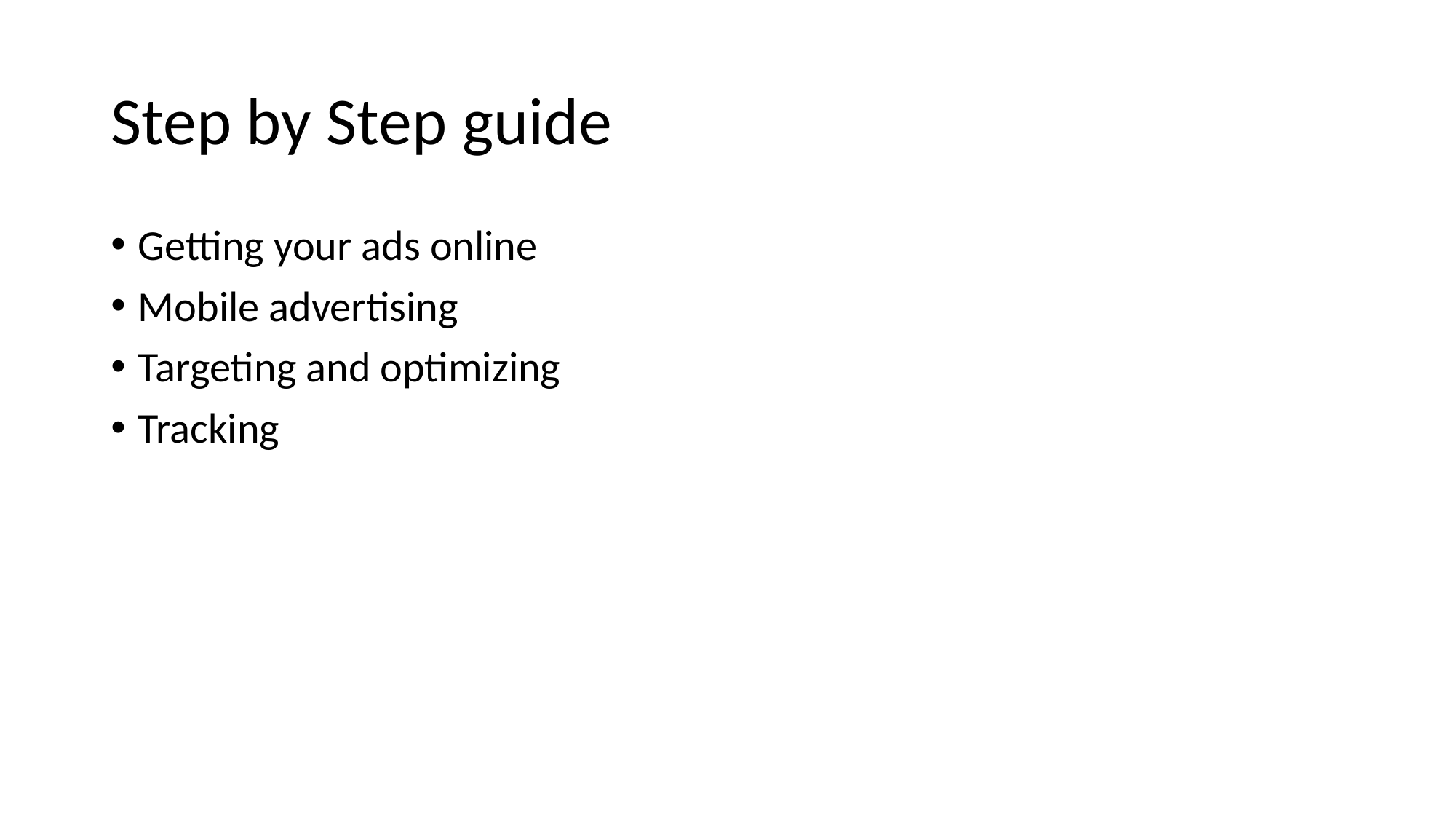

# Step by Step guide
Getting your ads online
Mobile advertising
Targeting and optimizing
Tracking